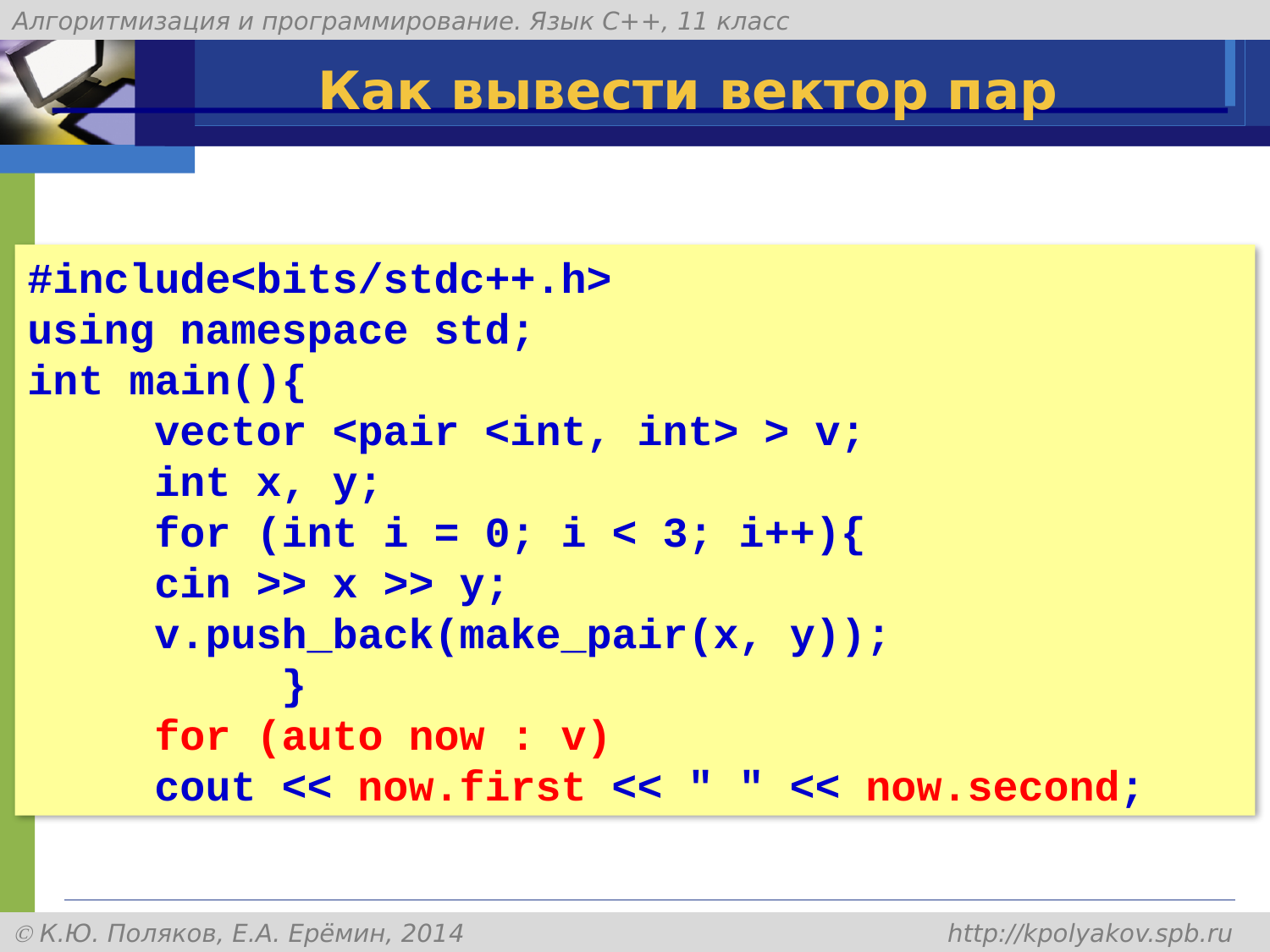

# Как вывести вектор пар
#include<bits/stdc++.h>
using namespace std;
int main(){
	vector <pair <int, int> > v;
	int x, y;
	for (int i = 0; i < 3; i++){
	cin >> x >> y;
	v.push_back(make_pair(x, y));
		}
     for (auto now : v)
    	cout << now.first << " " << now.second;